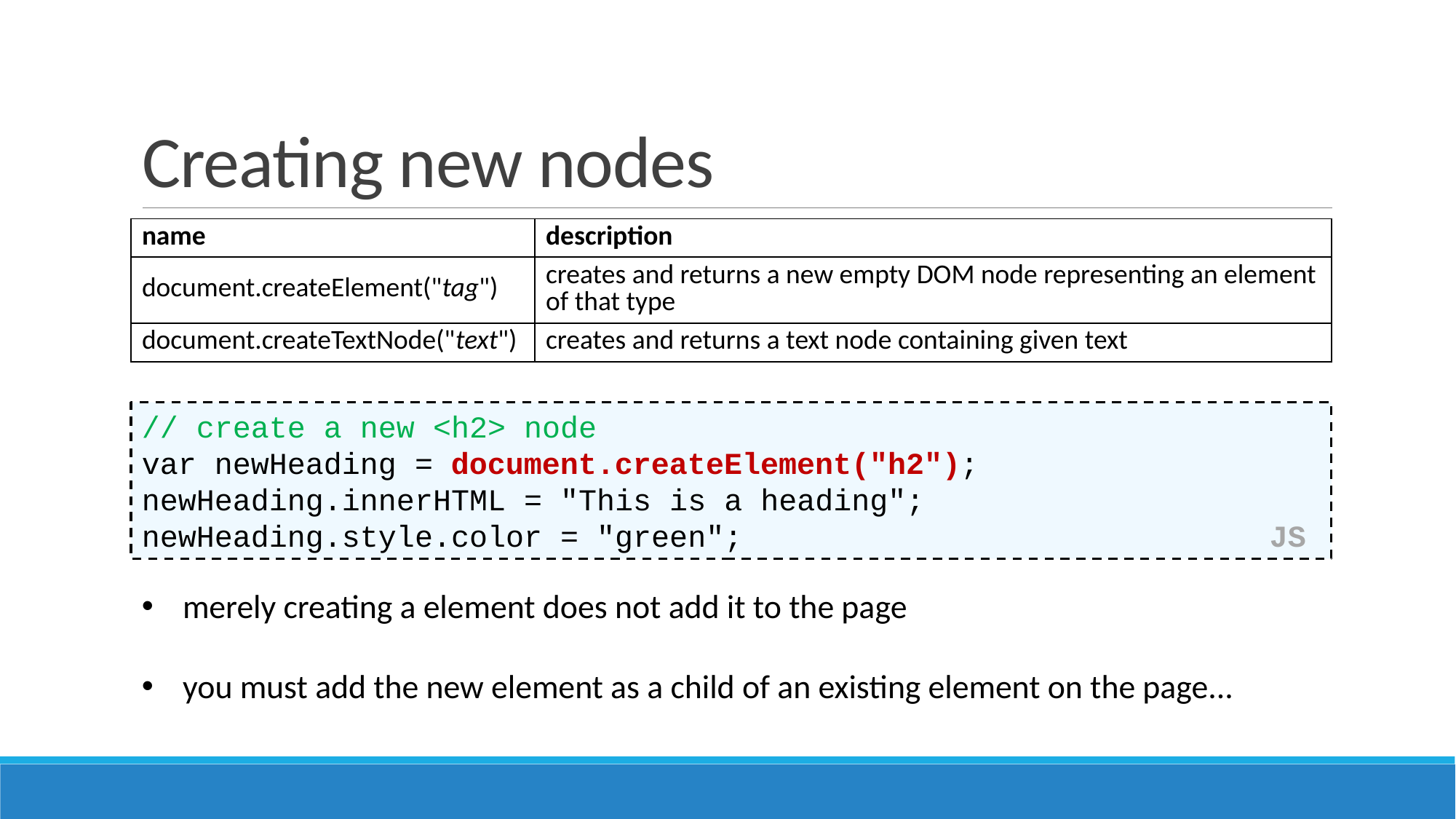

# Creating new nodes
| name | description |
| --- | --- |
| document.createElement("tag") | creates and returns a new empty DOM node representing an element of that type |
| document.createTextNode("text") | creates and returns a text node containing given text |
// create a new <h2> node
var newHeading = document.createElement("h2");
newHeading.innerHTML = "This is a heading";
newHeading.style.color = "green";                             JS
merely creating a element does not add it to the page

you must add the new element as a child of an existing element on the page...